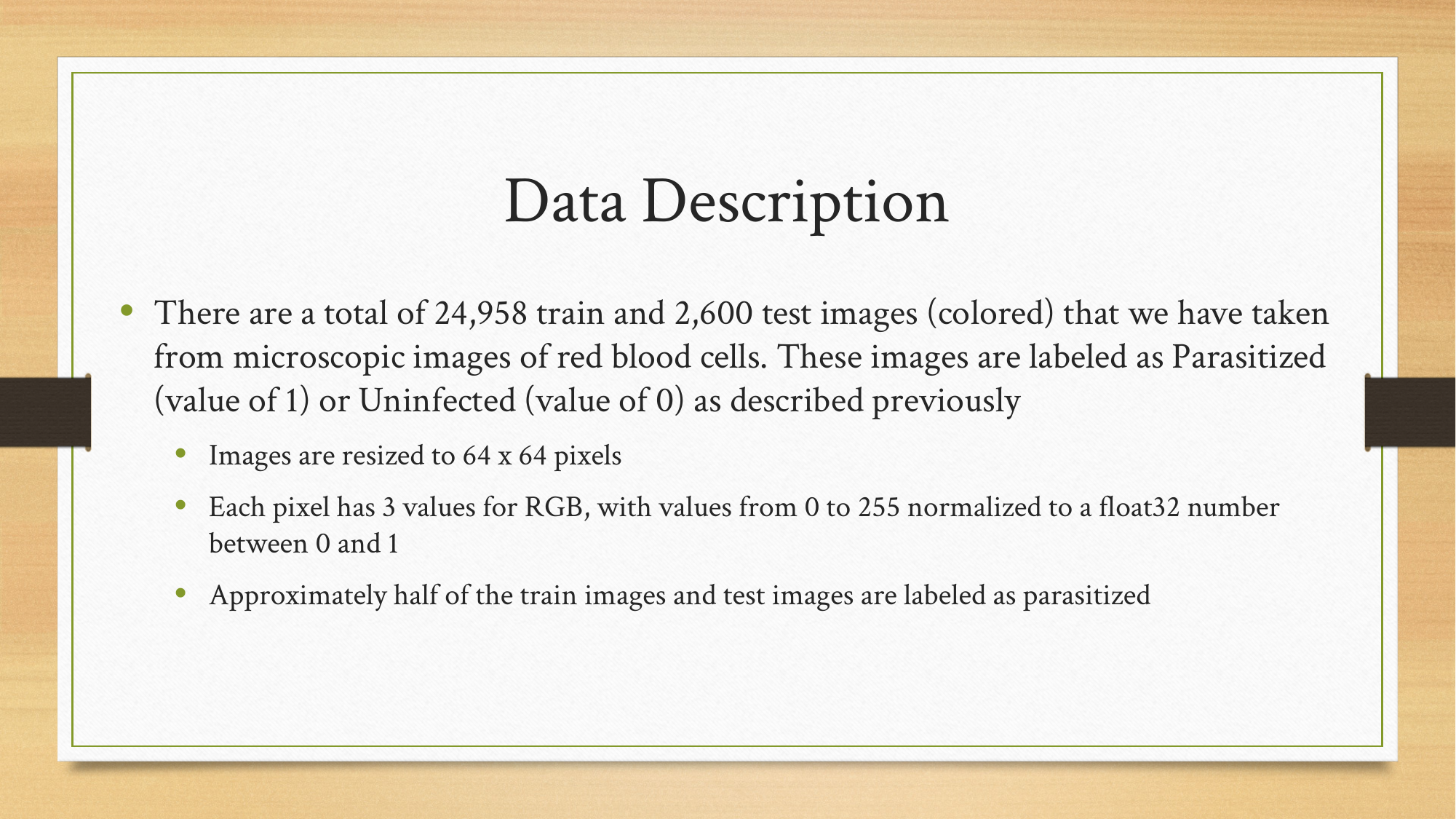

# Data Description
There are a total of 24,958 train and 2,600 test images (colored) that we have taken from microscopic images of red blood cells. These images are labeled as Parasitized (value of 1) or Uninfected (value of 0) as described previously
Images are resized to 64 x 64 pixels
Each pixel has 3 values for RGB, with values from 0 to 255 normalized to a float32 number between 0 and 1
Approximately half of the train images and test images are labeled as parasitized